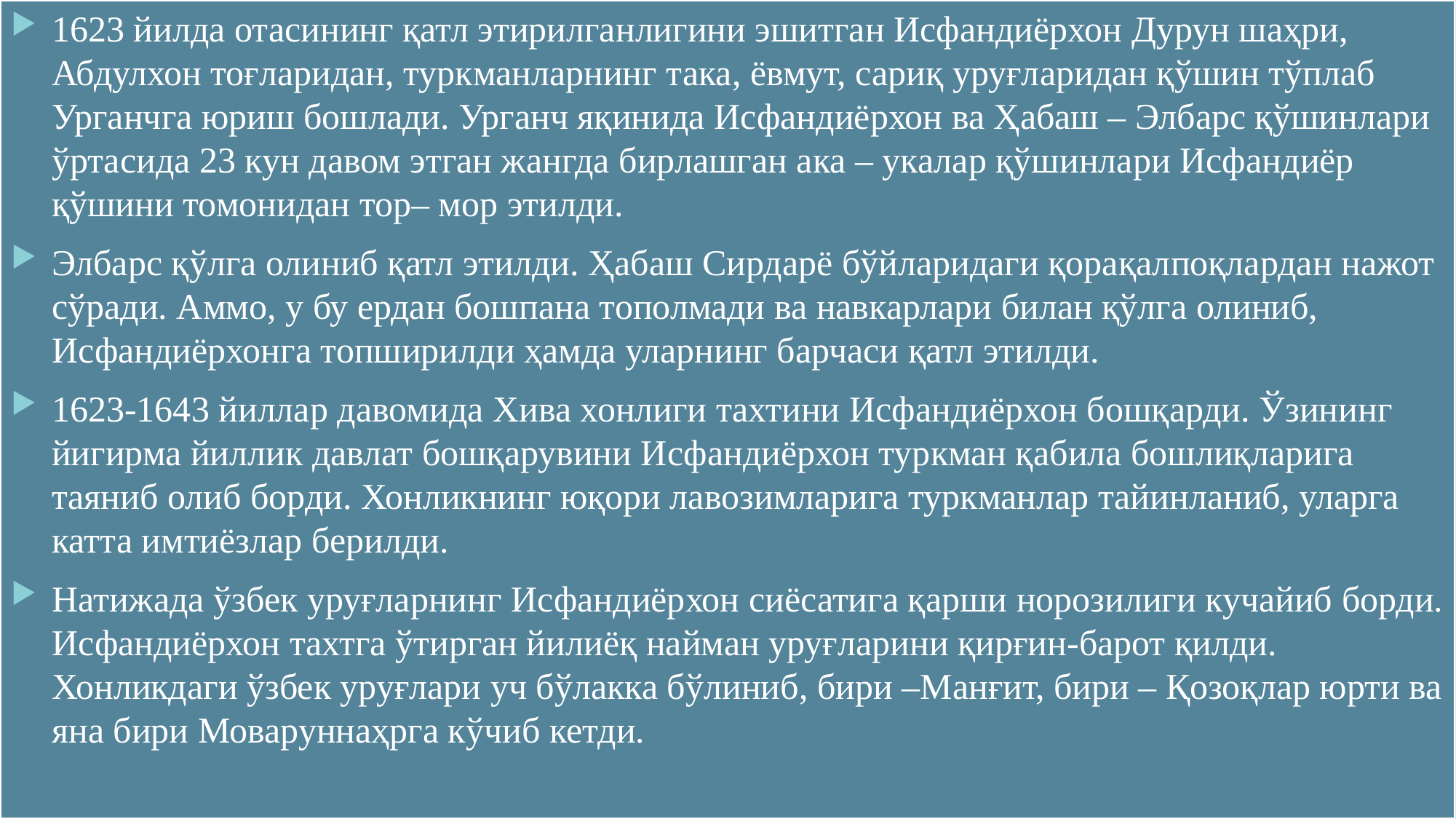

1623 йилда отасининг қатл этирилганлигини эшитган Исфандиёрхон Дурун шаҳри, Абдулхон тоғларидан, туркманларнинг така, ёвмут, сариқ уруғларидан қўшин тўплаб Урганчга юриш бошлади. Урганч яқинида Исфандиёрхон ва Ҳабаш – Элбарс қўшинлари ўртасида 23 кун давом этган жангда бирлашган ака – укалар қўшинлари Исфандиёр қўшини томонидан тор– мор этилди.
Элбарс қўлга олиниб қатл этилди. Ҳабаш Сирдарё бўйларидаги қорақалпоқлардан нажот сўради. Аммо, у бу ердан бошпана тополмади ва навкарлари билан қўлга олиниб, Исфандиёрхонга топширилди ҳамда уларнинг барчаси қатл этилди.
1623-1643 йиллар давомида Хива хонлиги тахтини Исфандиёрхон бошқарди. Ўзининг йигирма йиллик давлат бошқарувини Исфандиёрхон туркман қабила бошлиқларига таяниб олиб борди. Хонликнинг юқори лавозимларига туркманлар тайинланиб, уларга катта имтиёзлар берилди.
Натижада ўзбек уруғларнинг Исфандиёрхон сиёсатига қарши норозилиги кучайиб борди. Исфандиёрхон тахтга ўтирган йилиёқ найман уруғларини қирғин-барот қилди. Хонликдаги ўзбек уруғлари уч бўлакка бўлиниб, бири –Манғит, бири – Қозоқлар юрти ва яна бири Моваруннаҳрга кўчиб кетди.